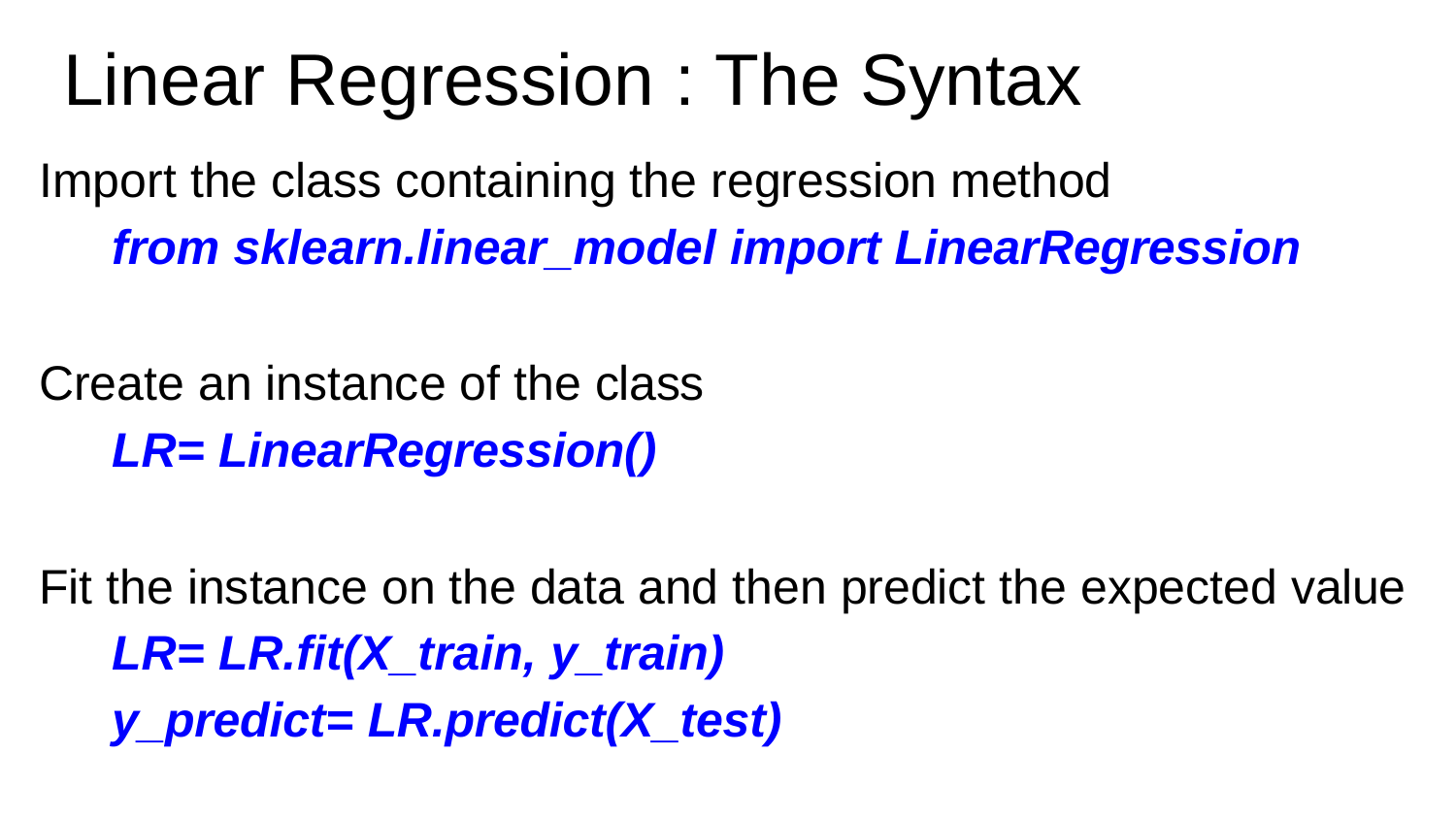

# Linear Regression : The Syntax
Import the class containing the regression method
from sklearn.linear_model import LinearRegression

Create an instance of the class
LR= LinearRegression()

Fit the instance on the data and then predict the expected value
LR= LR.fit(X_train, y_train) y_predict= LR.predict(X_test)